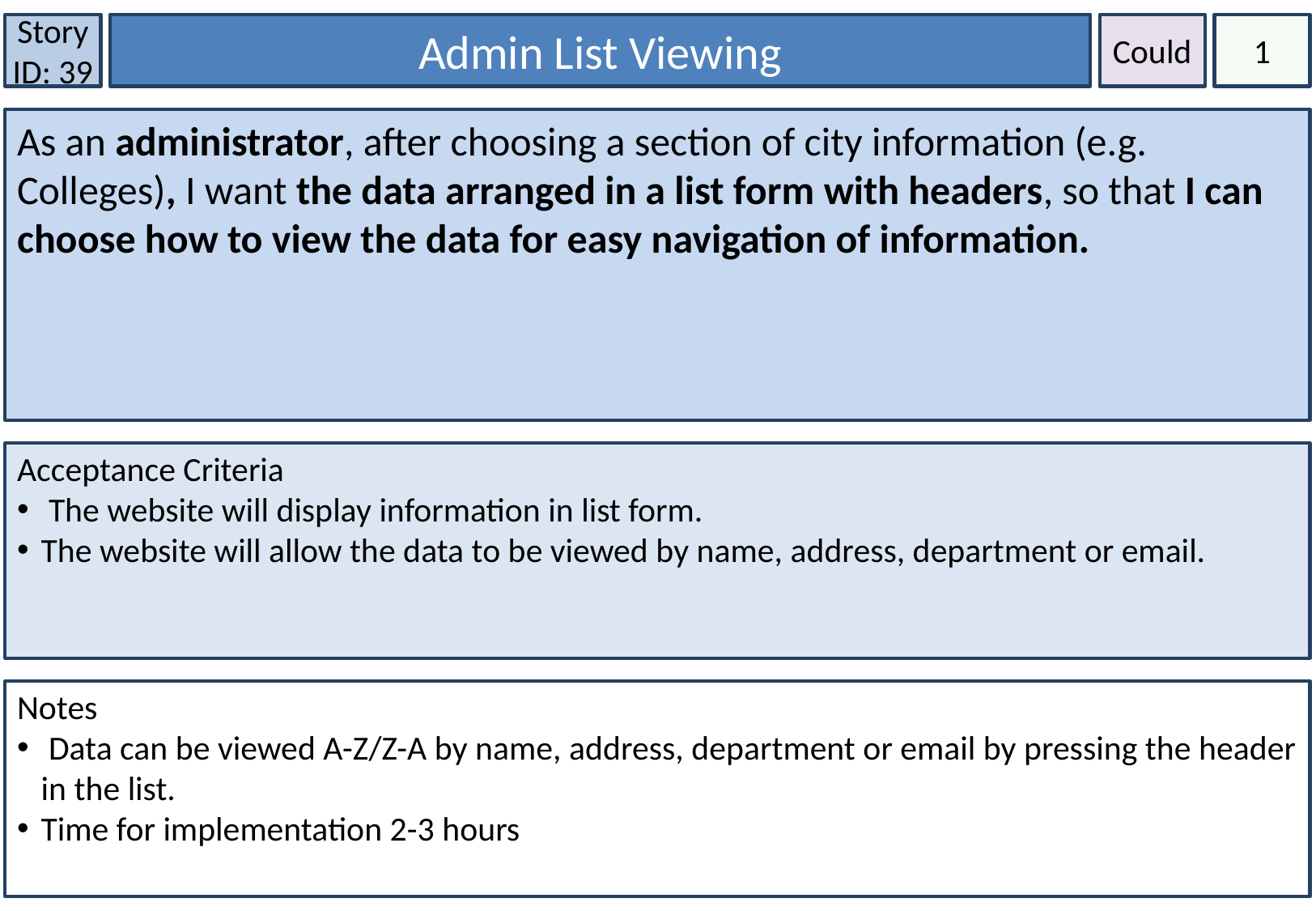

Story ID: 39
Admin List Viewing
Could
1
As an administrator, after choosing a section of city information (e.g. Colleges), I want the data arranged in a list form with headers, so that I can choose how to view the data for easy navigation of information.
Acceptance Criteria
 The website will display information in list form.
The website will allow the data to be viewed by name, address, department or email.
Notes
 Data can be viewed A-Z/Z-A by name, address, department or email by pressing the header in the list.
Time for implementation 2-3 hours